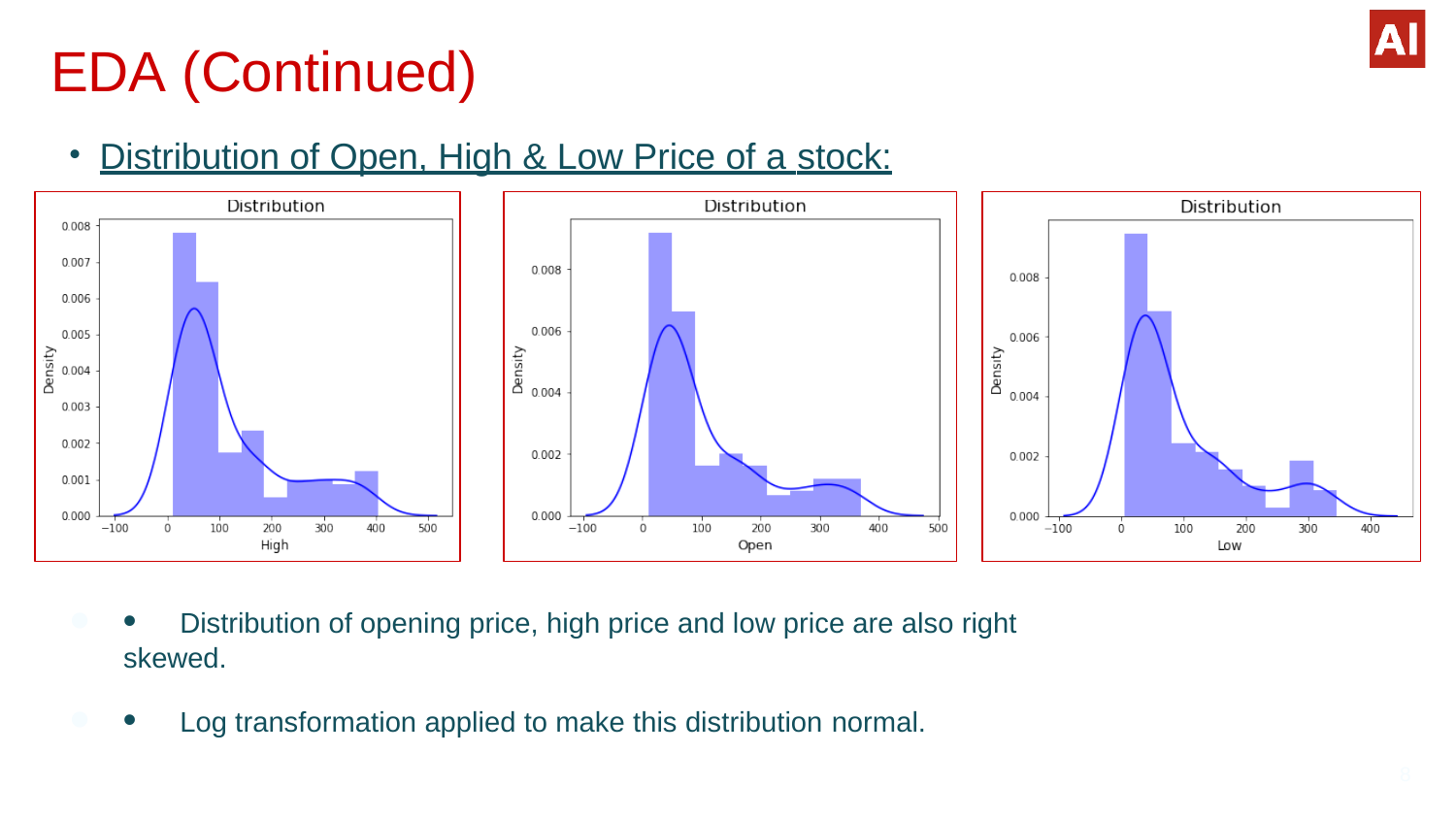

# EDA (Continued)
Distribution of Open, High & Low Price of a stock:

•	Distribution of opening price, high price and low price are also right skewed.
•	Log transformation applied to make this distribution normal.
8